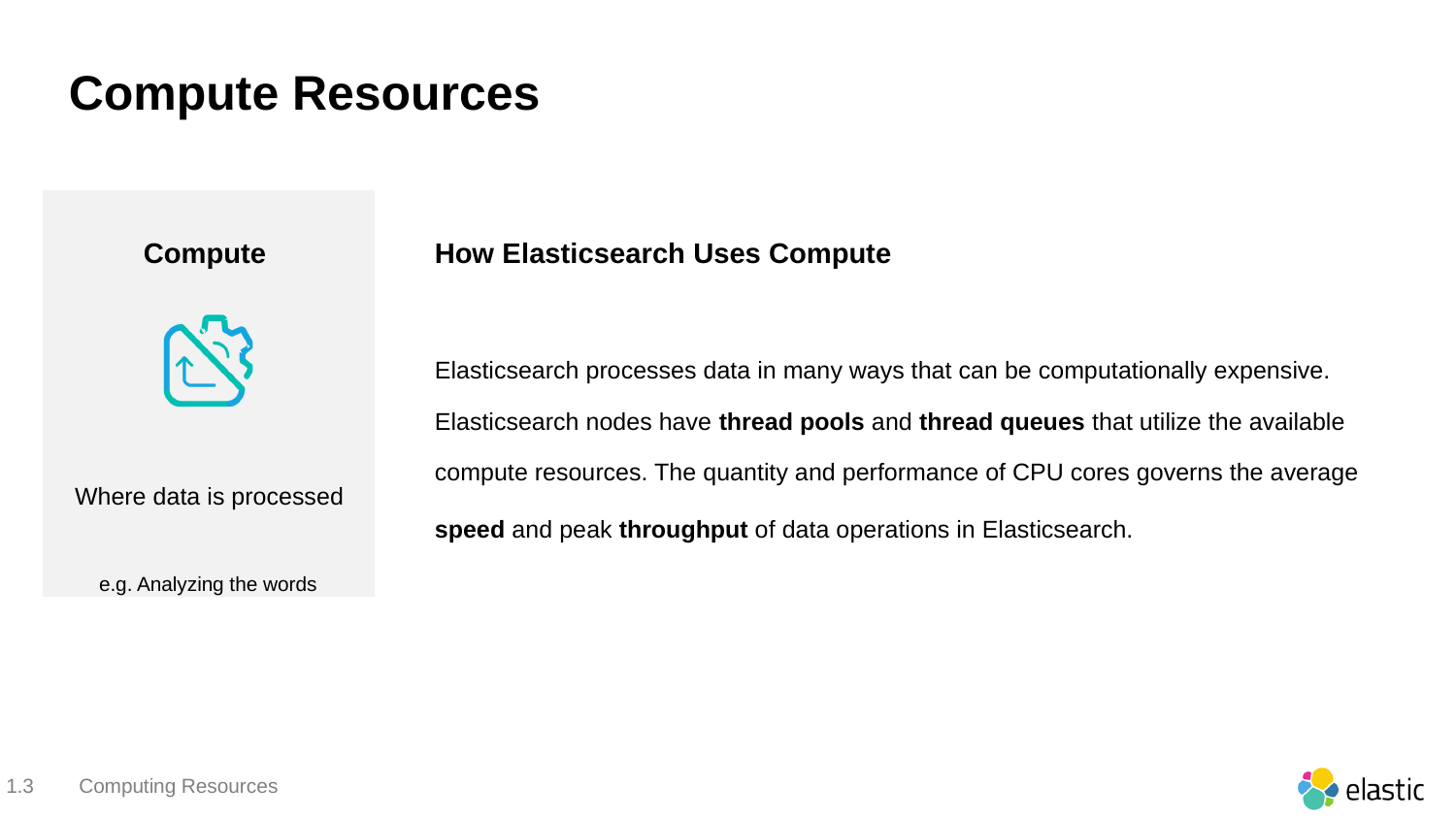

Compute Resources

Compute
How Elasticsearch Uses Compute

Elasticsearch processes data in many ways that can be computationally expensive. Elasticsearch nodes have thread pools and thread queues that utilize the available compute resources. The quantity and performance of CPU cores governs the average
speed and peak throughput of data operations in Elasticsearch.
Where data is processed
e.g. Analyzing the words

1.3
Computing Resources